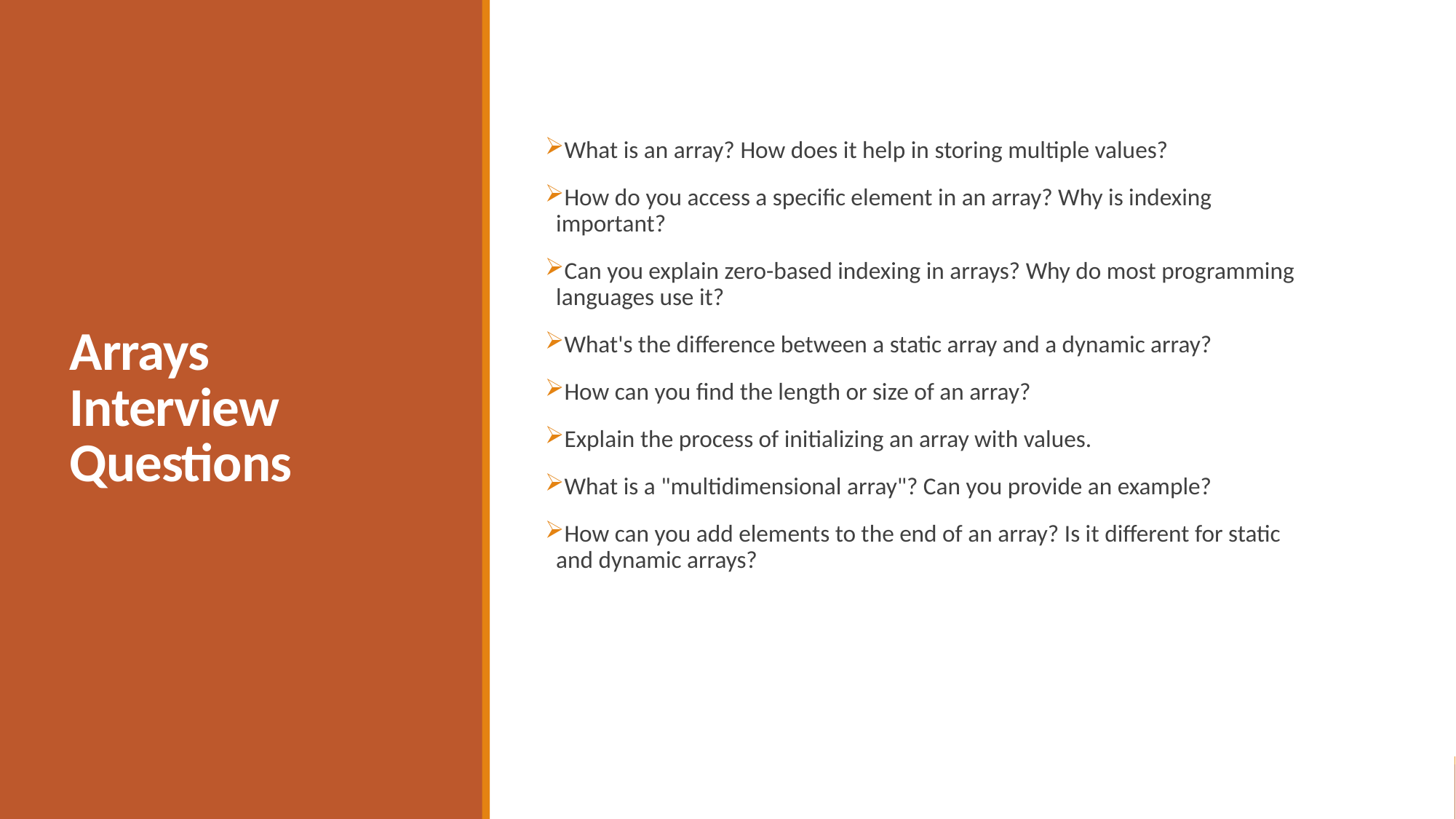

What is an array? How does it help in storing multiple values?
How do you access a specific element in an array? Why is indexing important?
Can you explain zero-based indexing in arrays? Why do most programming languages use it?
What's the difference between a static array and a dynamic array?
How can you find the length or size of an array?
Explain the process of initializing an array with values.
What is a "multidimensional array"? Can you provide an example?
How can you add elements to the end of an array? Is it different for static and dynamic arrays?

# Arrays Interview Questions